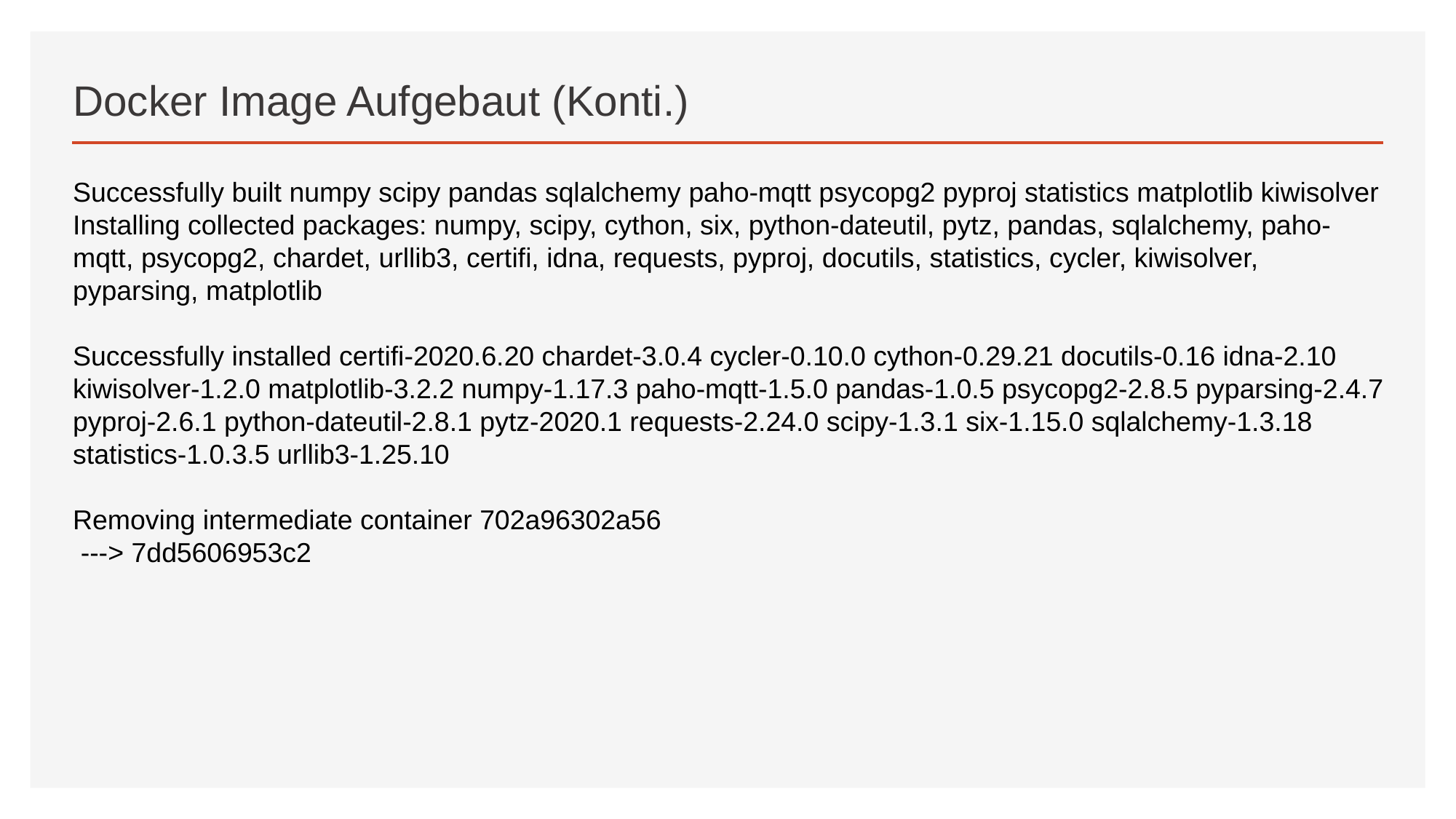

# Docker Image Aufgebaut (Konti.)
Successfully built numpy scipy pandas sqlalchemy paho-mqtt psycopg2 pyproj statistics matplotlib kiwisolver
Installing collected packages: numpy, scipy, cython, six, python-dateutil, pytz, pandas, sqlalchemy, paho-mqtt, psycopg2, chardet, urllib3, certifi, idna, requests, pyproj, docutils, statistics, cycler, kiwisolver, pyparsing, matplotlib

Successfully installed certifi-2020.6.20 chardet-3.0.4 cycler-0.10.0 cython-0.29.21 docutils-0.16 idna-2.10 kiwisolver-1.2.0 matplotlib-3.2.2 numpy-1.17.3 paho-mqtt-1.5.0 pandas-1.0.5 psycopg2-2.8.5 pyparsing-2.4.7 pyproj-2.6.1 python-dateutil-2.8.1 pytz-2020.1 requests-2.24.0 scipy-1.3.1 six-1.15.0 sqlalchemy-1.3.18 statistics-1.0.3.5 urllib3-1.25.10

Removing intermediate container 702a96302a56
 ---> 7dd5606953c2